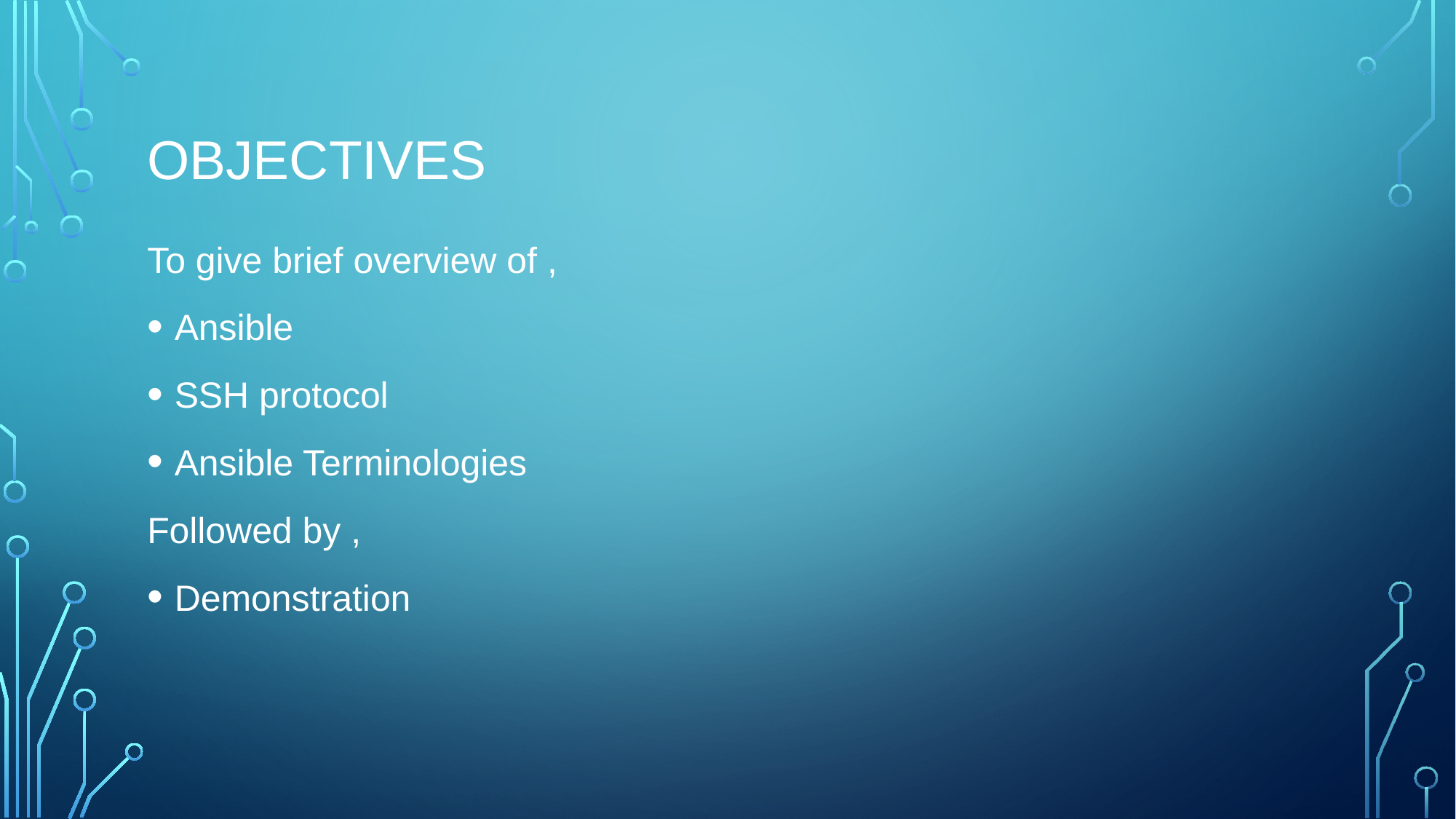

# OBjectives
To give brief overview of ,
Ansible
SSH protocol
Ansible Terminologies
Followed by ,
Demonstration